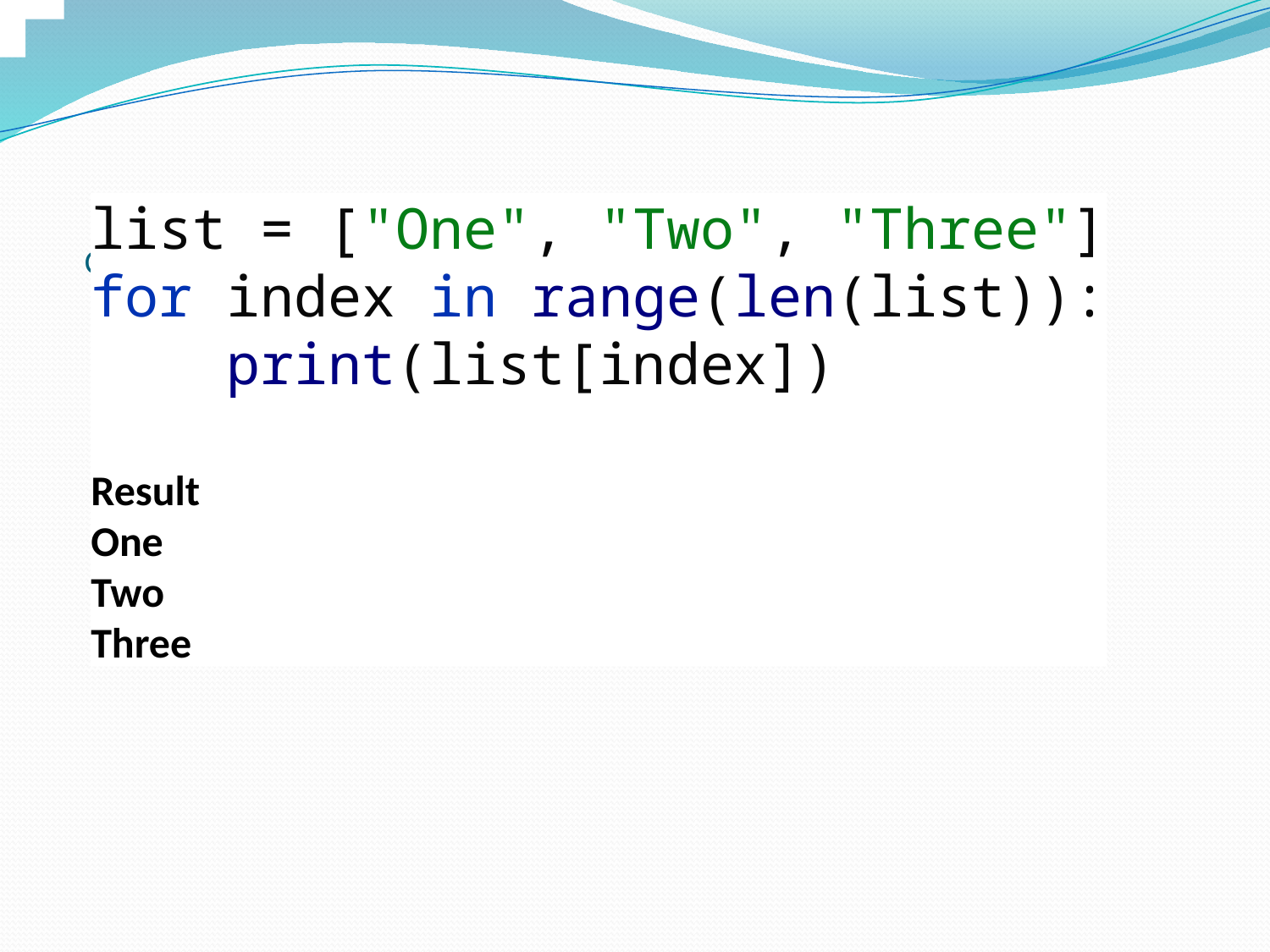

list = ["One", "Two", "Three"]
for index in range(len(list)):
    print(list[index])

Result
One
Two
Three
# Continued